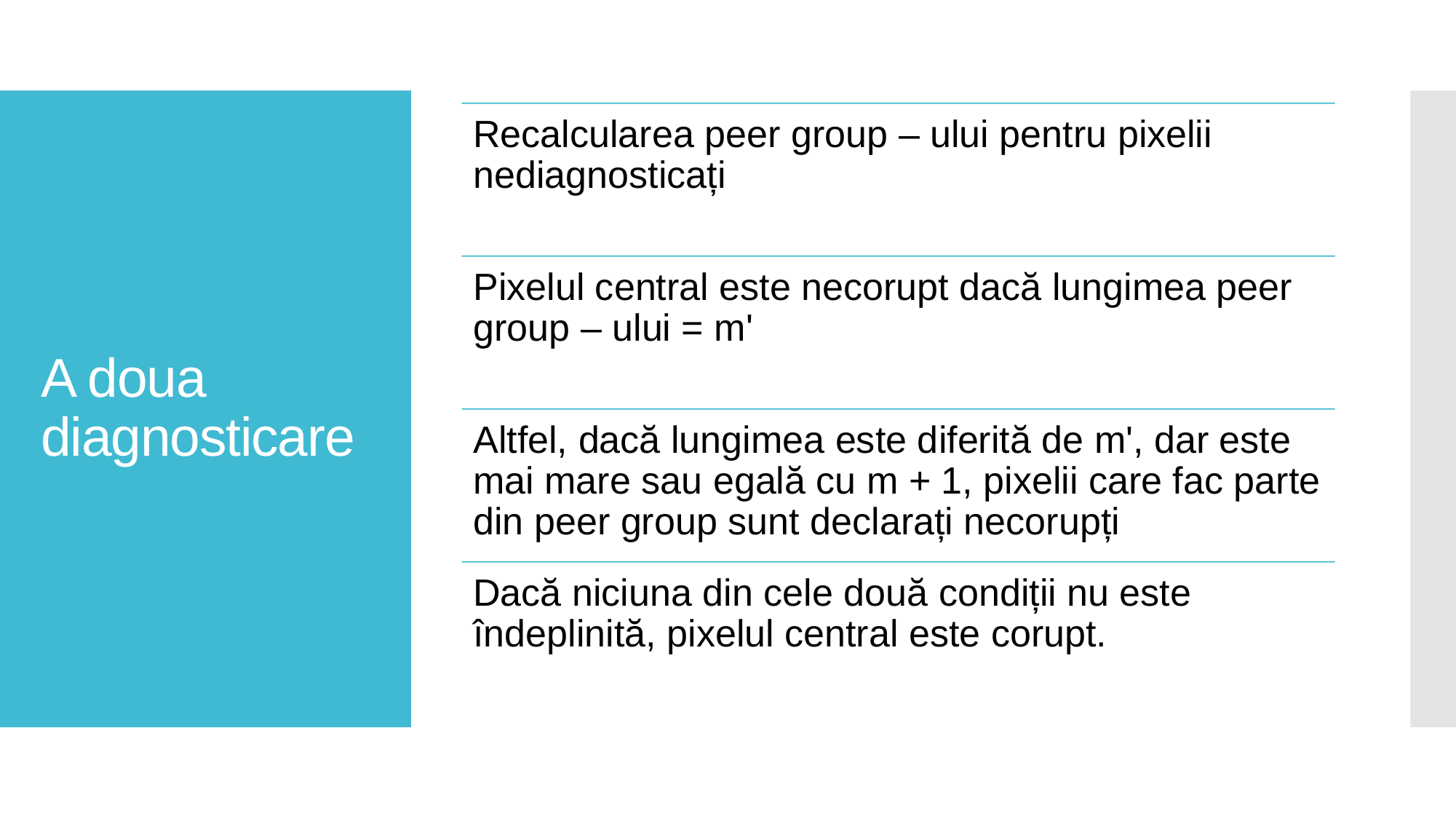

Recalcularea peer group – ului pentru pixelii nediagnosticați
Pixelul central este necorupt dacă lungimea peer group – ului = m'
Altfel, dacă lungimea este diferită de m', dar este mai mare sau egală cu m + 1, pixelii care fac parte din peer group sunt declarați necorupți
Dacă niciuna din cele două condiții nu este îndeplinită, pixelul central este corupt.
# A doua diagnosticare